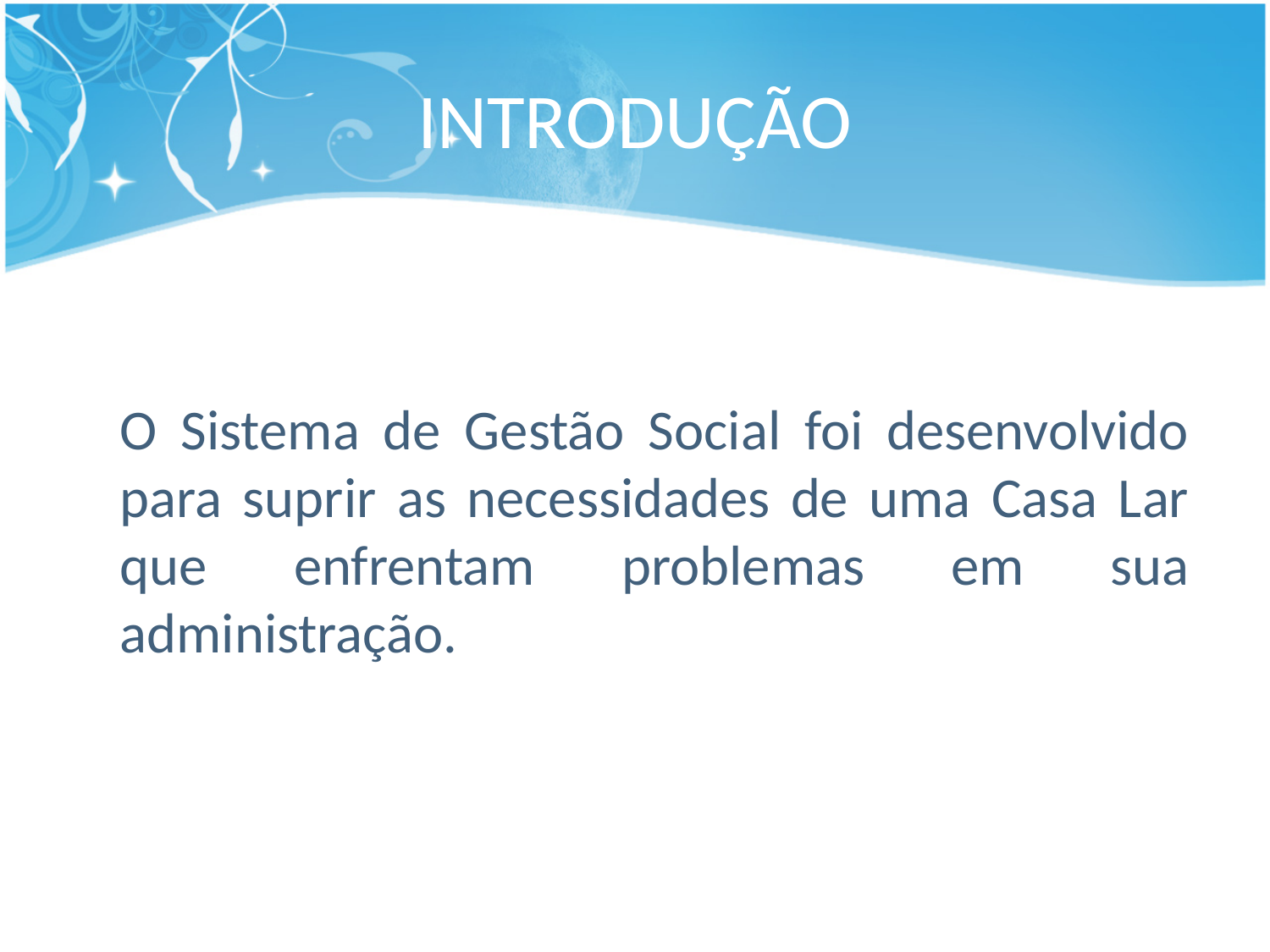

# INTRODUÇÃO
	O Sistema de Gestão Social foi desenvolvido para suprir as necessidades de uma Casa Lar que enfrentam problemas em sua administração.